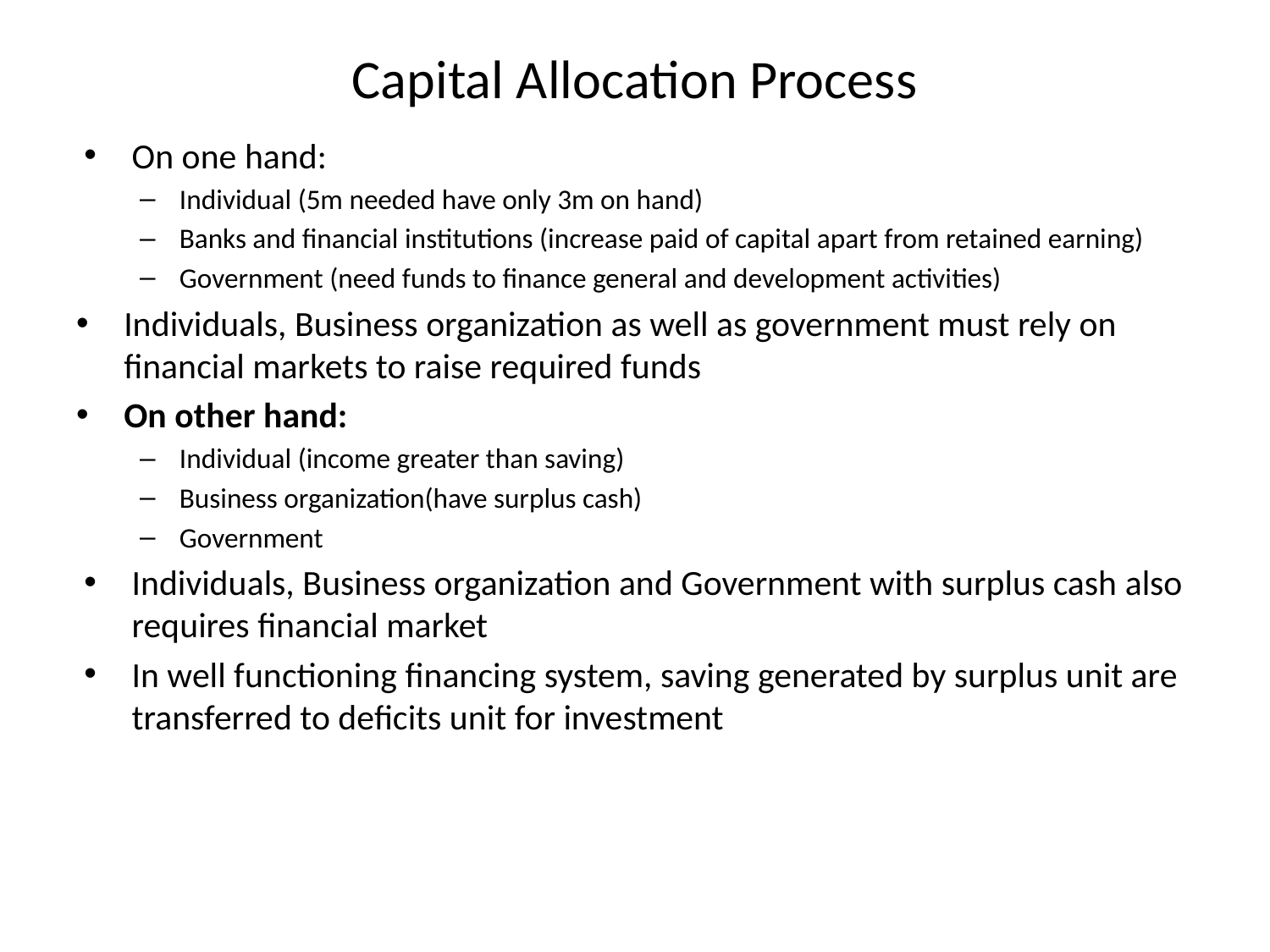

# Capital Allocation Process
On one hand:
Individual (5m needed have only 3m on hand)
Banks and financial institutions (increase paid of capital apart from retained earning)
Government (need funds to finance general and development activities)
Individuals, Business organization as well as government must rely on financial markets to raise required funds
On other hand:
Individual (income greater than saving)
Business organization(have surplus cash)
Government
Individuals, Business organization and Government with surplus cash also requires financial market
In well functioning financing system, saving generated by surplus unit are transferred to deficits unit for investment